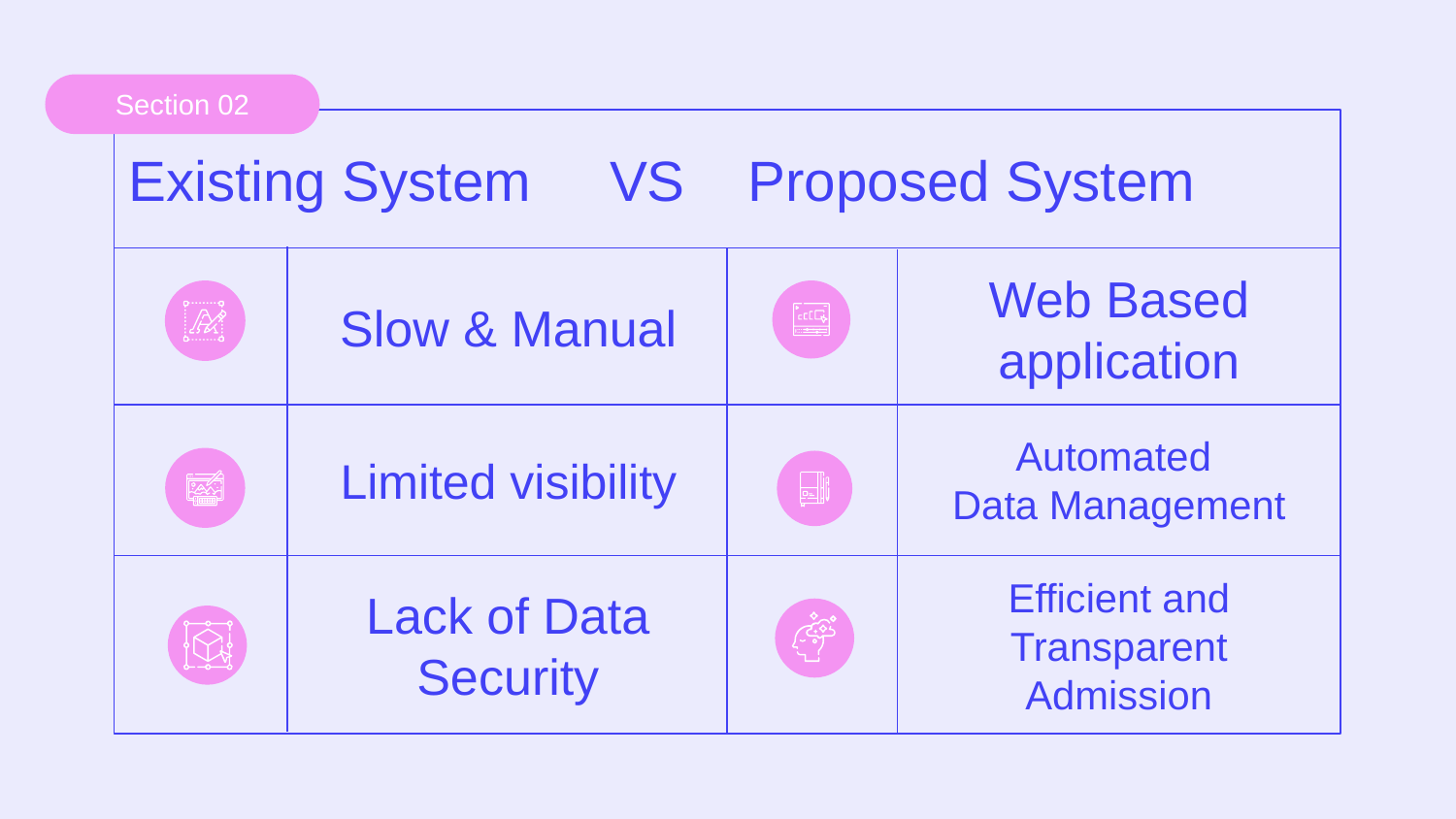

Section 02
Existing System     VS    Proposed System
# Slow & Manual
Web Based application

Limited visibility
Automated
Data Management

Lack of Data Security
Efficient and Transparent
Admission